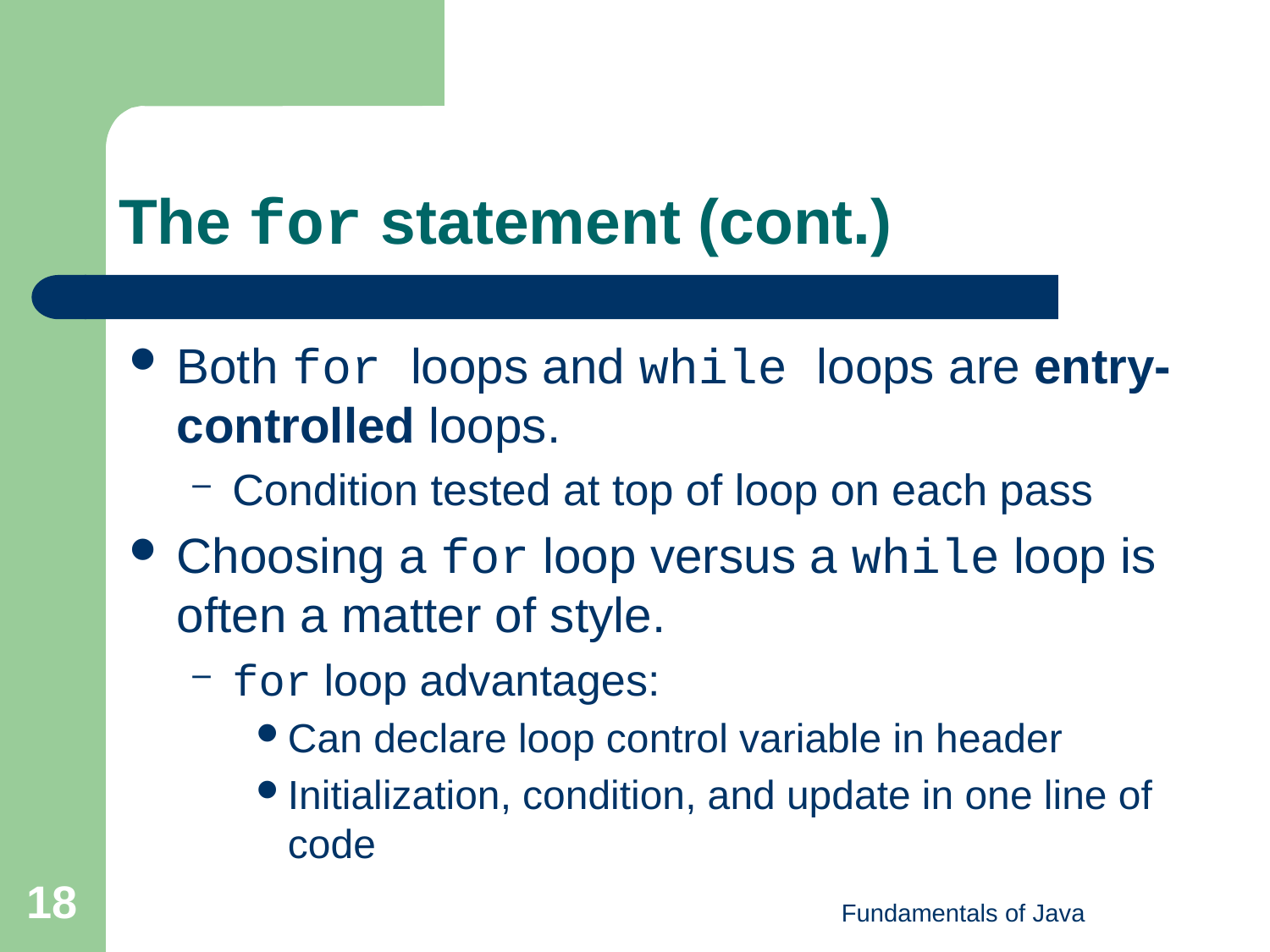

# The for statement (cont.)
Both for loops and while loops are entry-controlled loops.
Condition tested at top of loop on each pass
Choosing a for loop versus a while loop is often a matter of style.
for loop advantages:
Can declare loop control variable in header
Initialization, condition, and update in one line of code
18
Fundamentals of Java